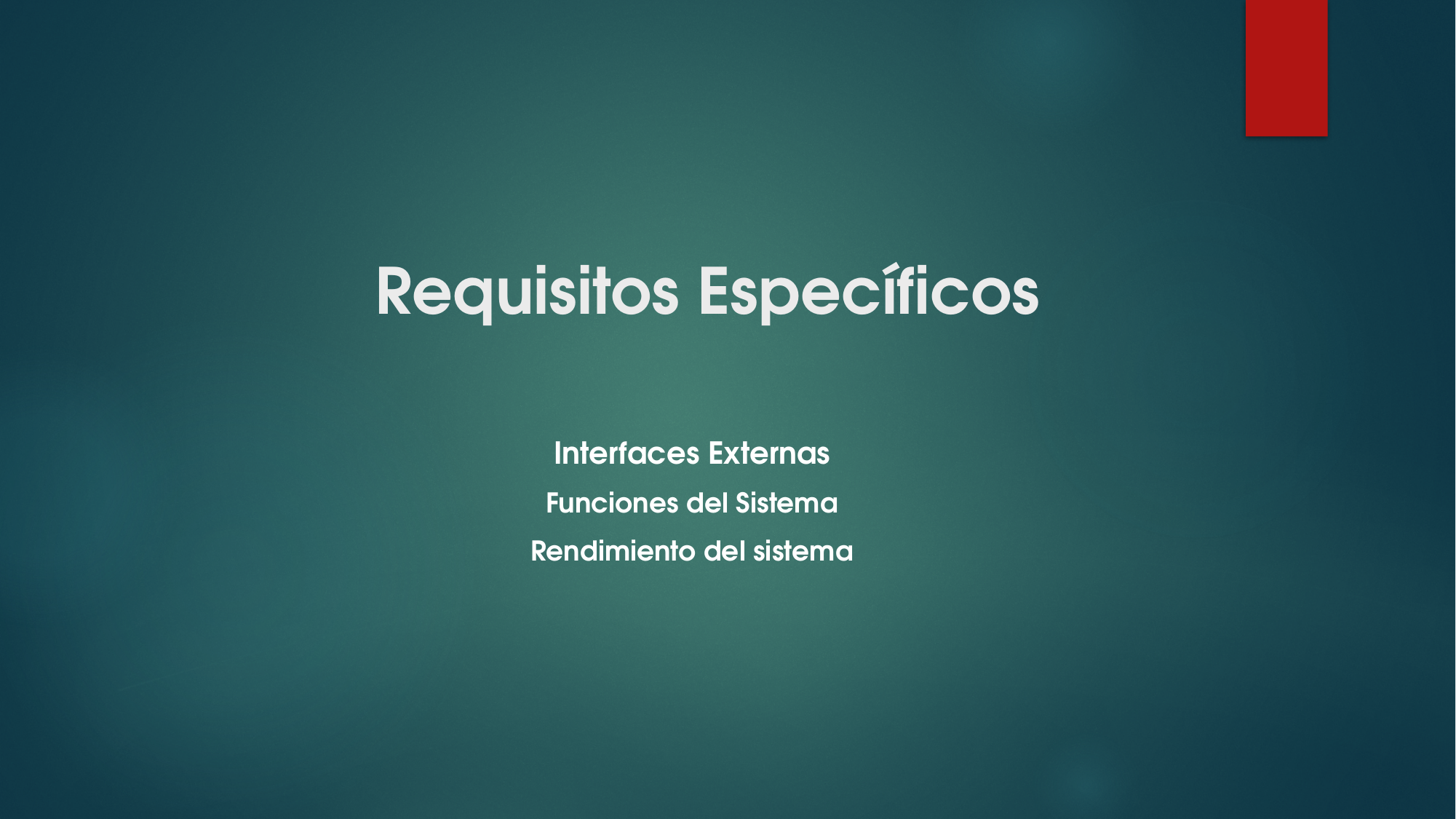

# Requisitos Específicos
Interfaces Externas
Funciones del Sistema
Rendimiento del sistema